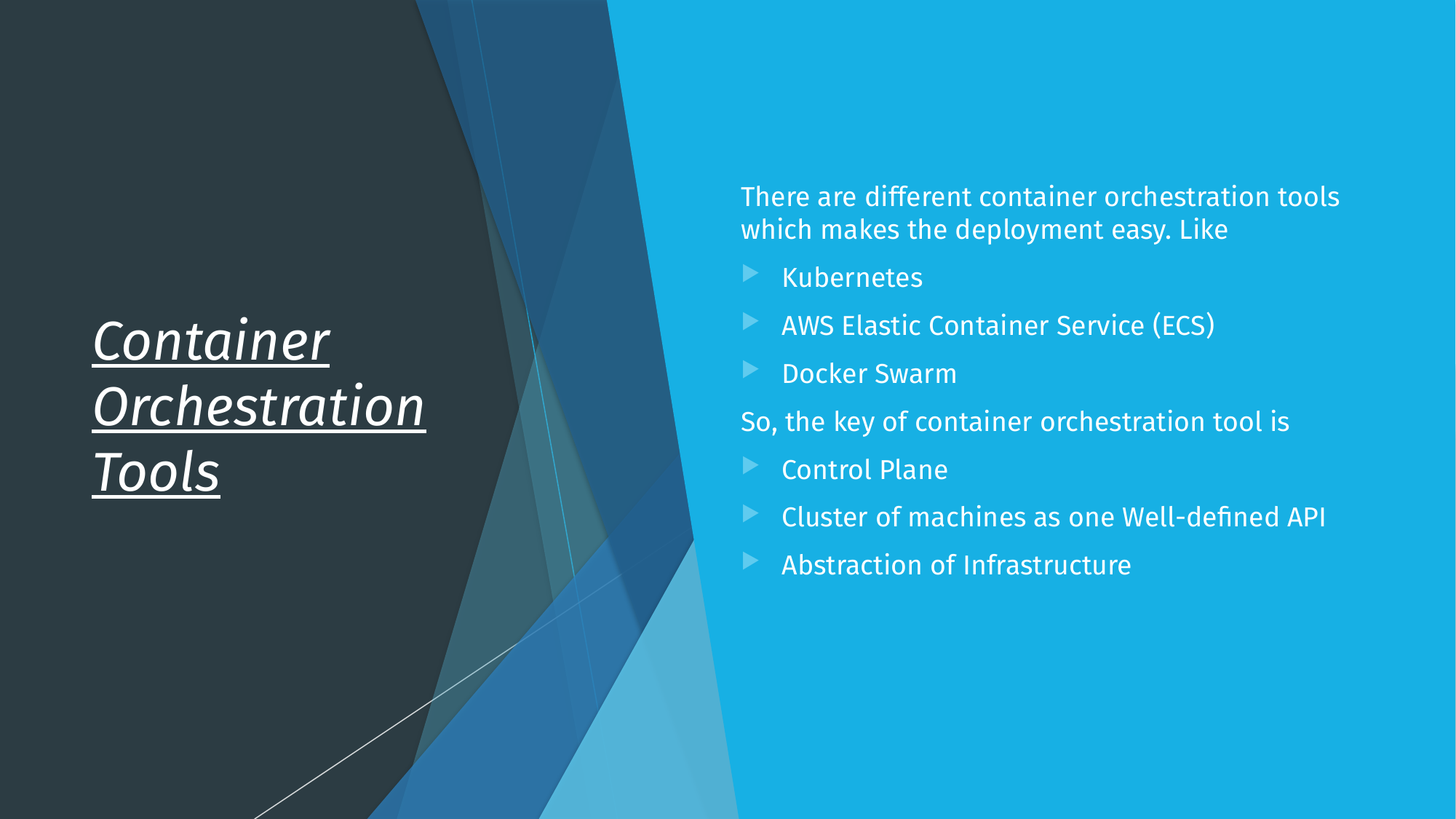

# Container Orchestration Tools
There are different container orchestration tools which makes the deployment easy. Like
Kubernetes
AWS Elastic Container Service (ECS)
Docker Swarm
So, the key of container orchestration tool is
Control Plane
Cluster of machines as one Well-defined API
Abstraction of Infrastructure